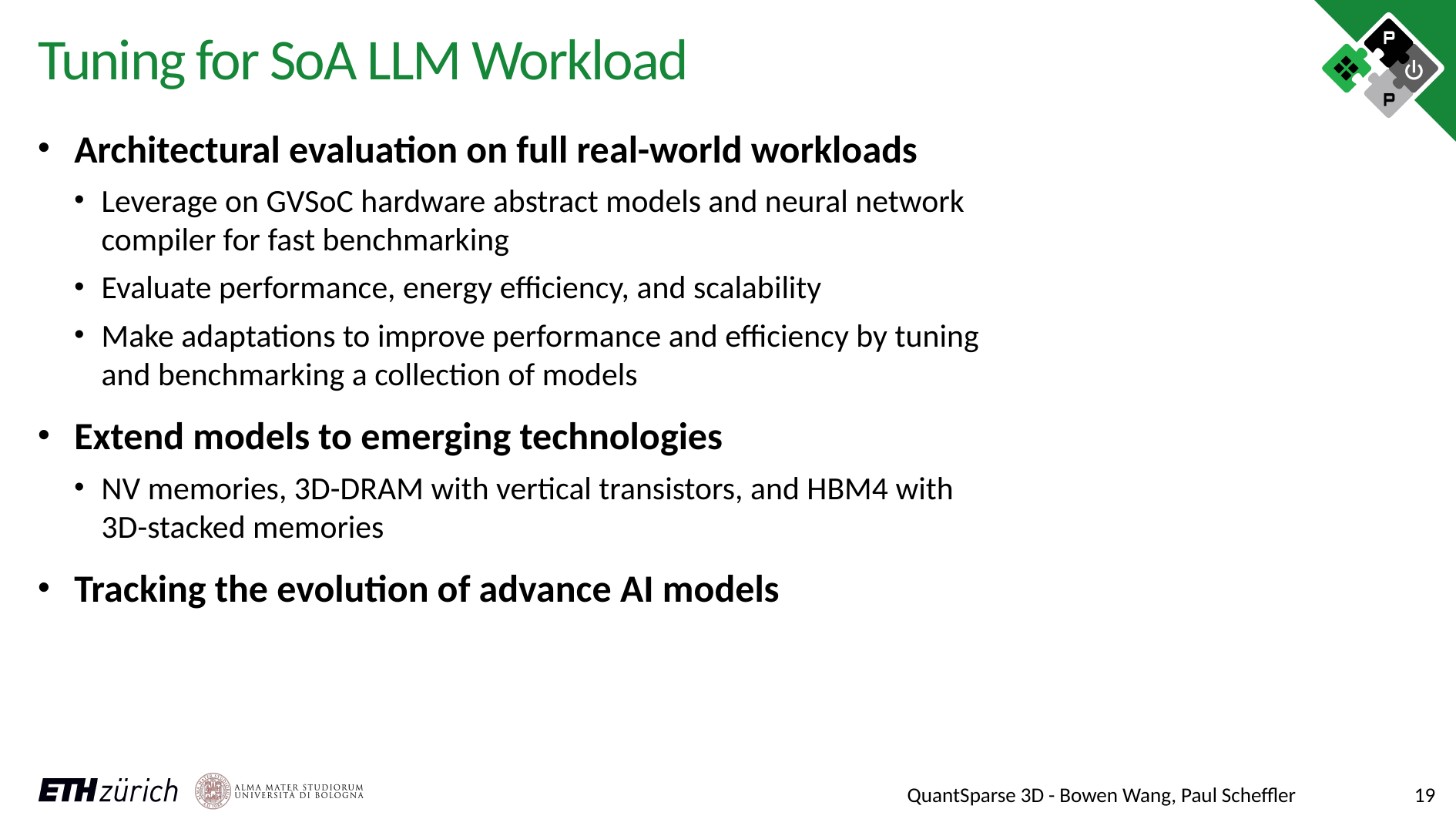

# Tuning for SoA LLM Workload
Architectural evaluation on full real-world workloads
Leverage on GVSoC hardware abstract models and neural network compiler for fast benchmarking
Evaluate performance, energy efficiency, and scalability
Make adaptations to improve performance and efficiency by tuning and benchmarking a collection of models
Extend models to emerging technologies
NV memories, 3D-DRAM with vertical transistors, and HBM4 with 3D-stacked memories
Tracking the evolution of advance AI models
19
QuantSparse 3D - Bowen Wang, Paul Scheffler